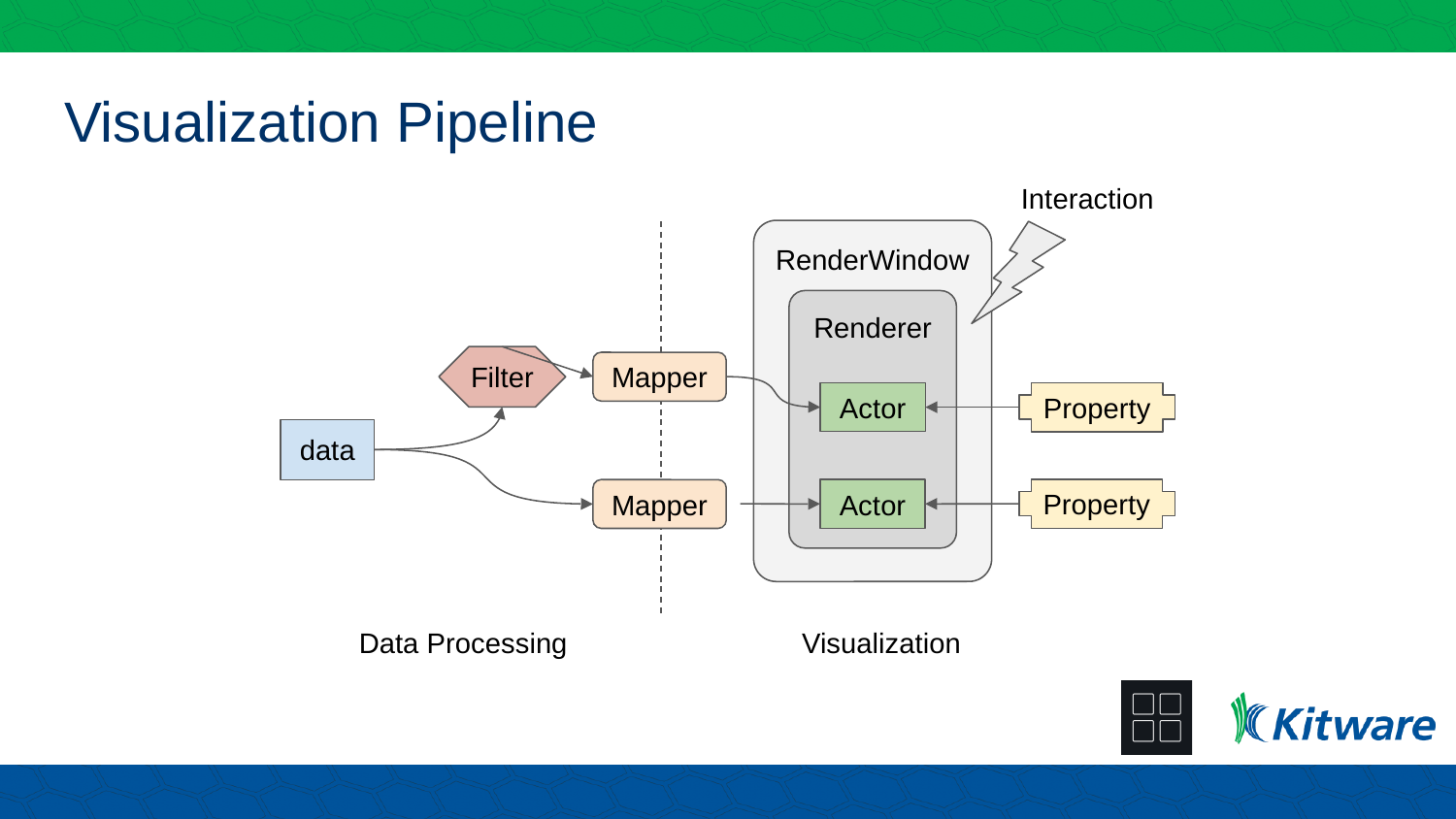

# Visualization Pipeline
Interaction
RenderWindow

Renderer
Filter
Mapper
Actor
Property
data
Property
Actor
Mapper
Data Processing
Visualization